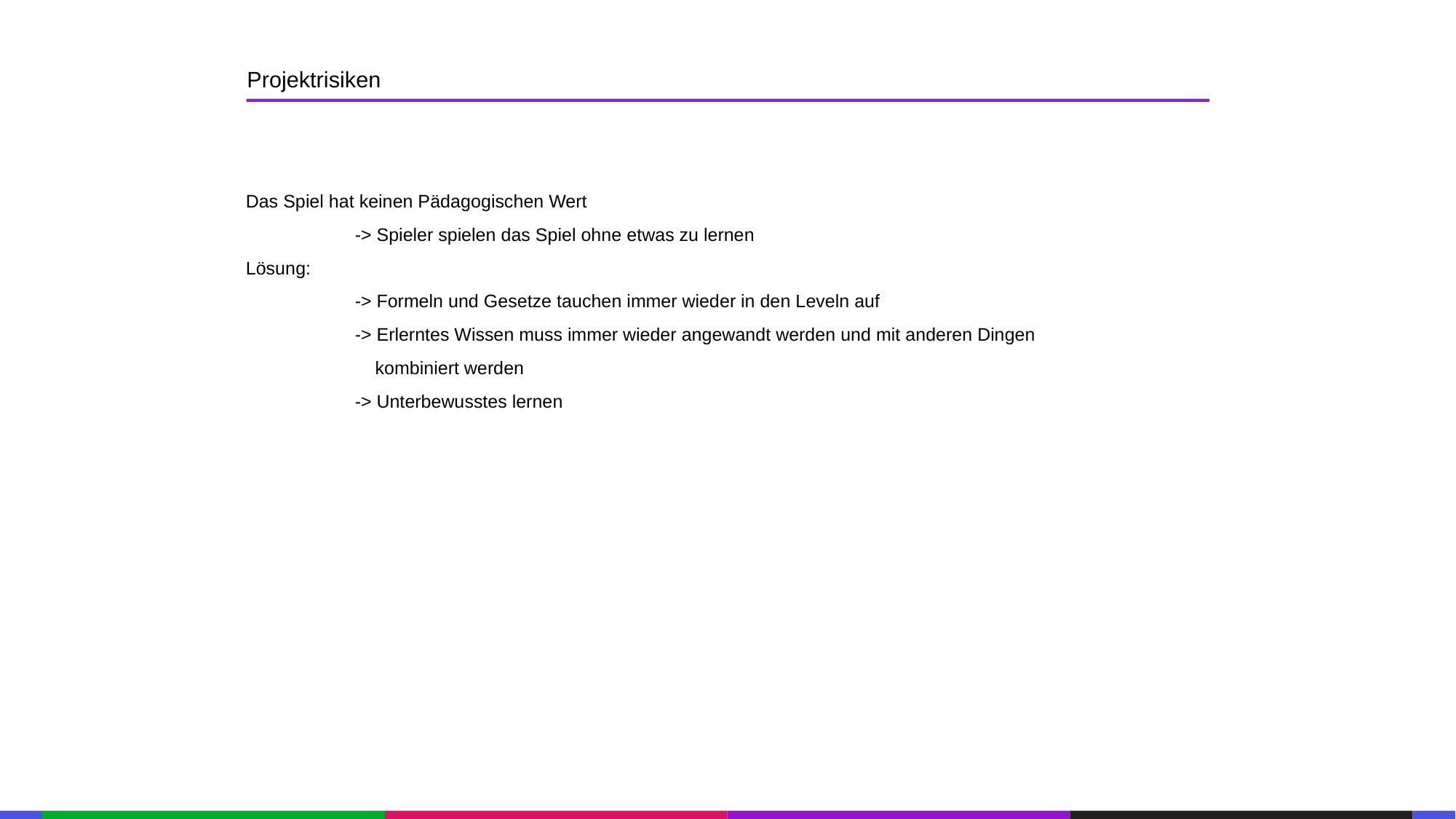

67
Projektrisiken
53

21
53
Das Spiel hat keinen Pädagogischen Wert
	-> Spieler spielen das Spiel ohne etwas zu lernen
Lösung:
	-> Formeln und Gesetze tauchen immer wieder in den Leveln auf
	-> Erlerntes Wissen muss immer wieder angewandt werden und mit anderen Dingen 	    kombiniert werden
	-> Unterbewusstes lernen
21
53
21
53
21
53
21
53
21
53
21
53
21
53

133
21
133
21
133
21
133
21
133
21
133